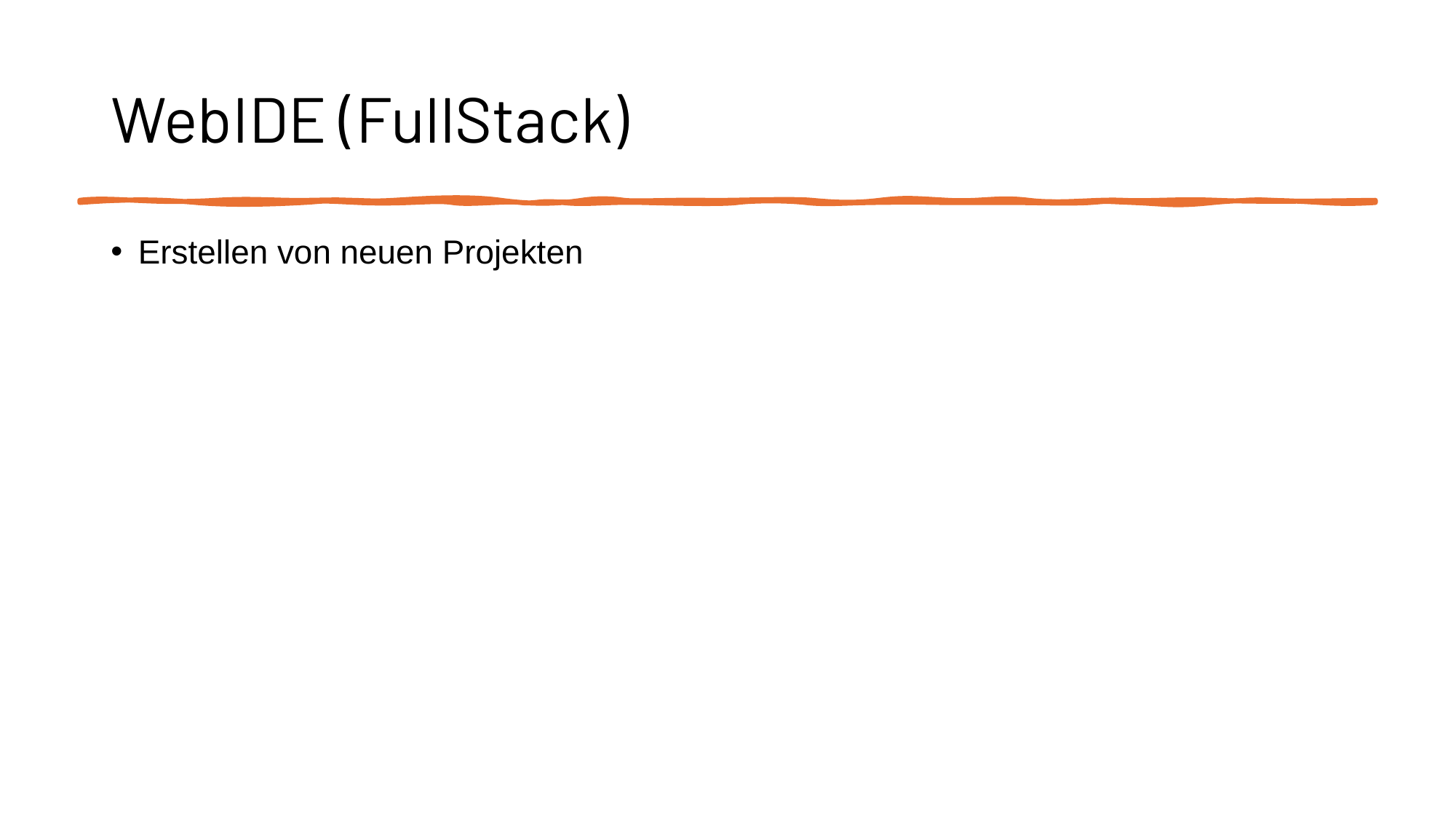

# WebIDE (FullStack)

Erstellen von neuen Projekten